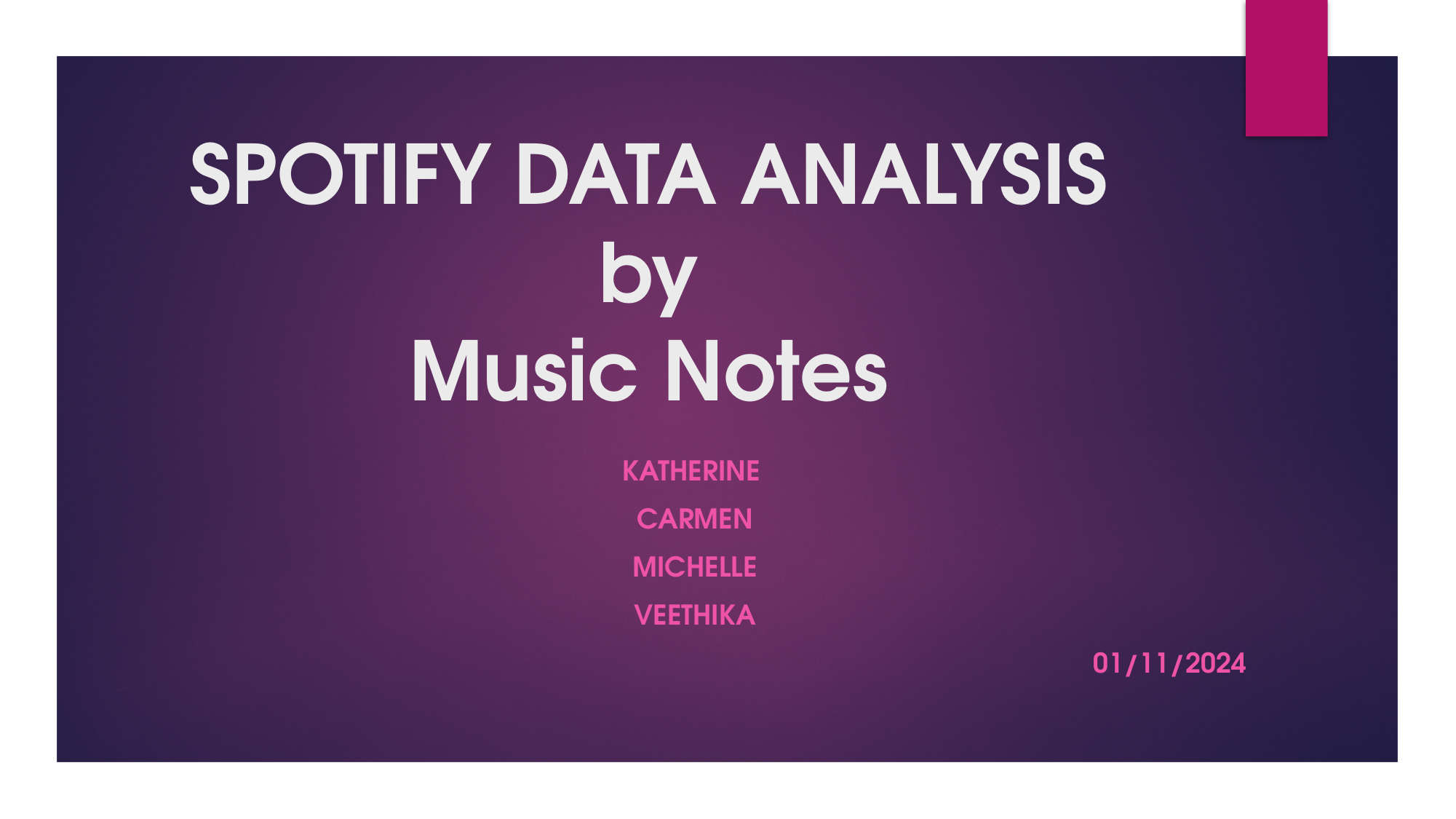

# SPOTIFY DATA ANALYSIS by Music Notes
Katherine
Carmen
Michelle
Veethika
01/11/2024